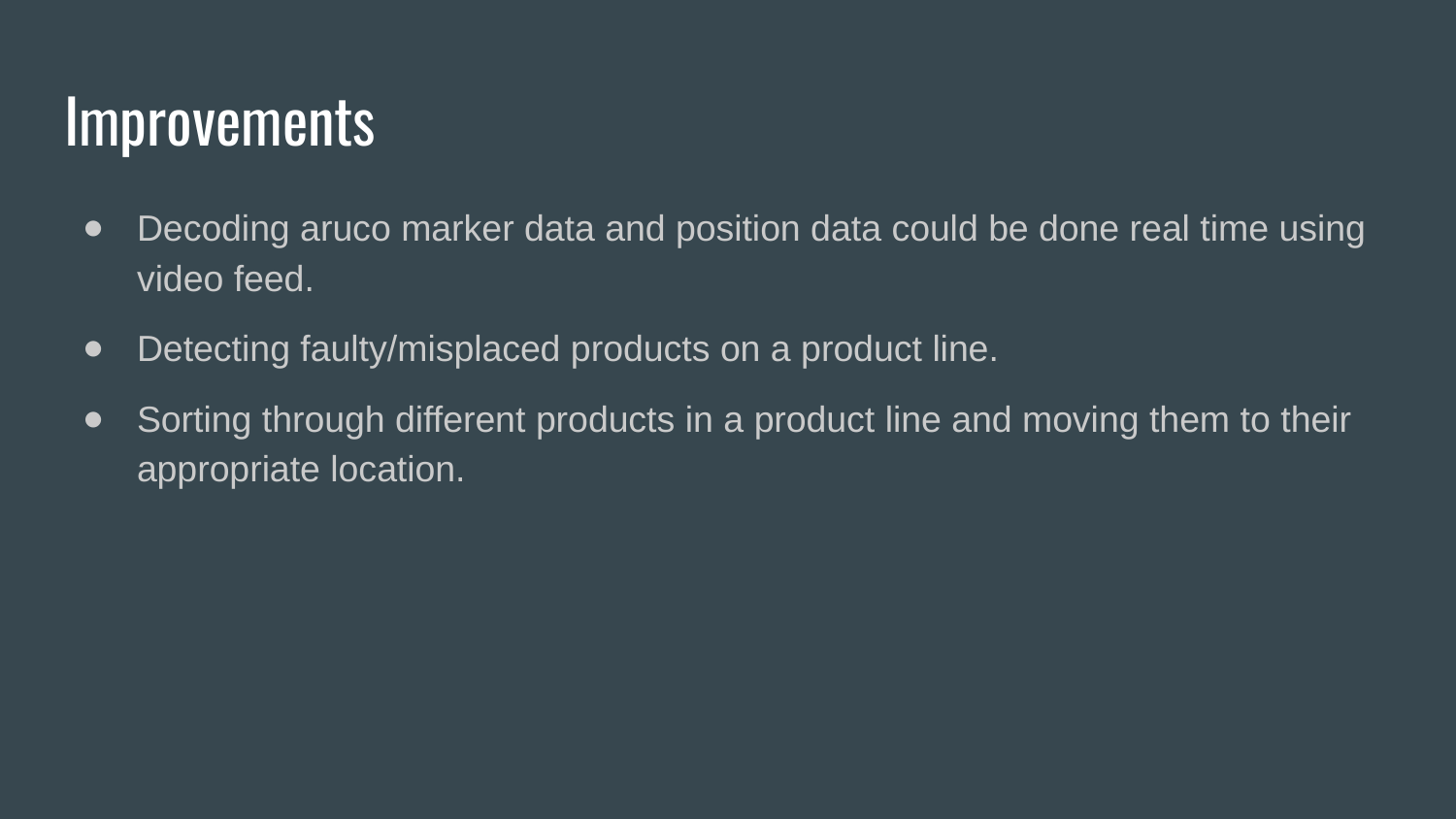

# Improvements
Decoding aruco marker data and position data could be done real time using video feed.
Detecting faulty/misplaced products on a product line.
Sorting through different products in a product line and moving them to their appropriate location.